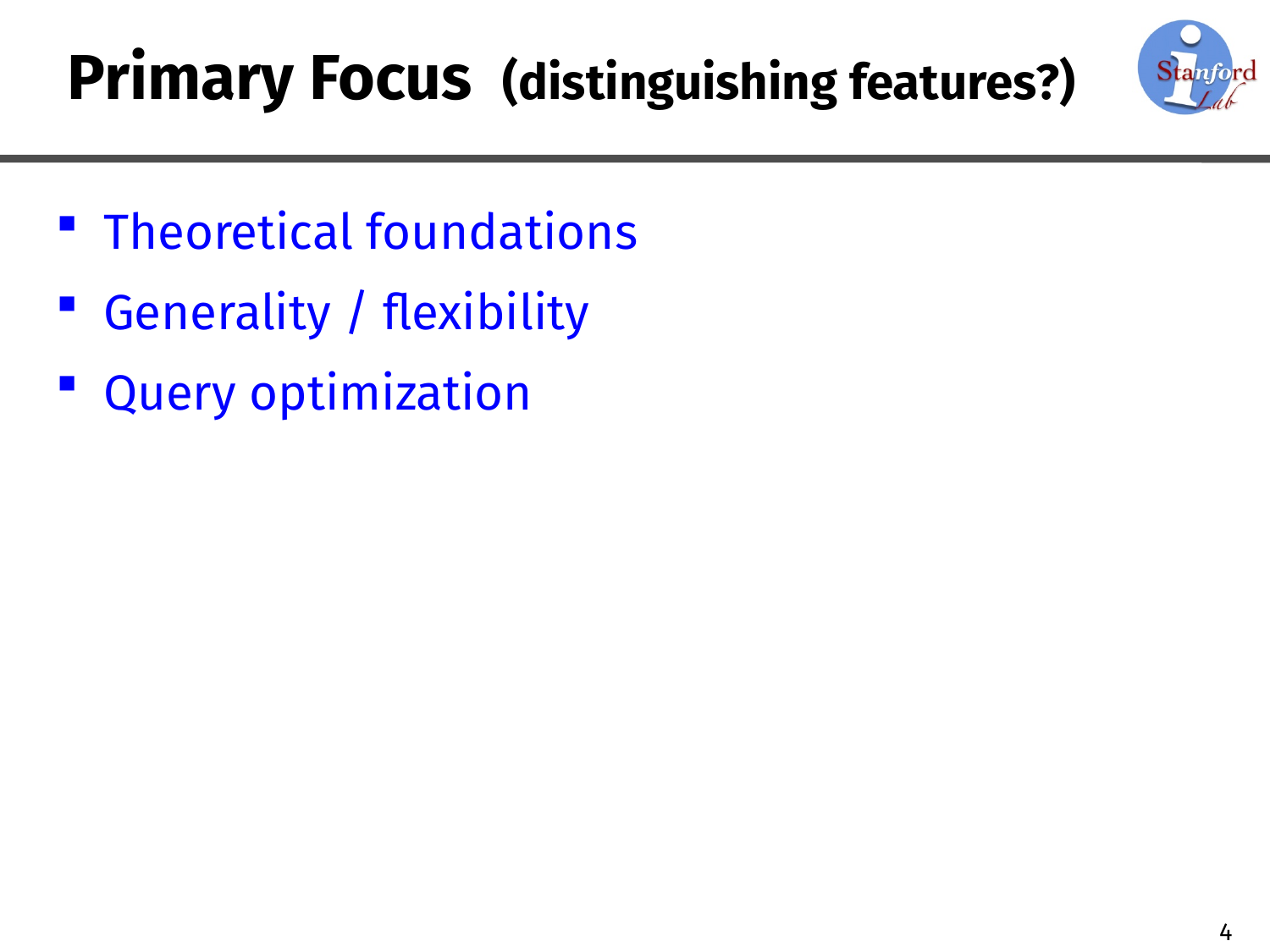

# Primary Focus  (distinguishing features?)
Theoretical foundations
Generality / flexibility
Query optimization
4